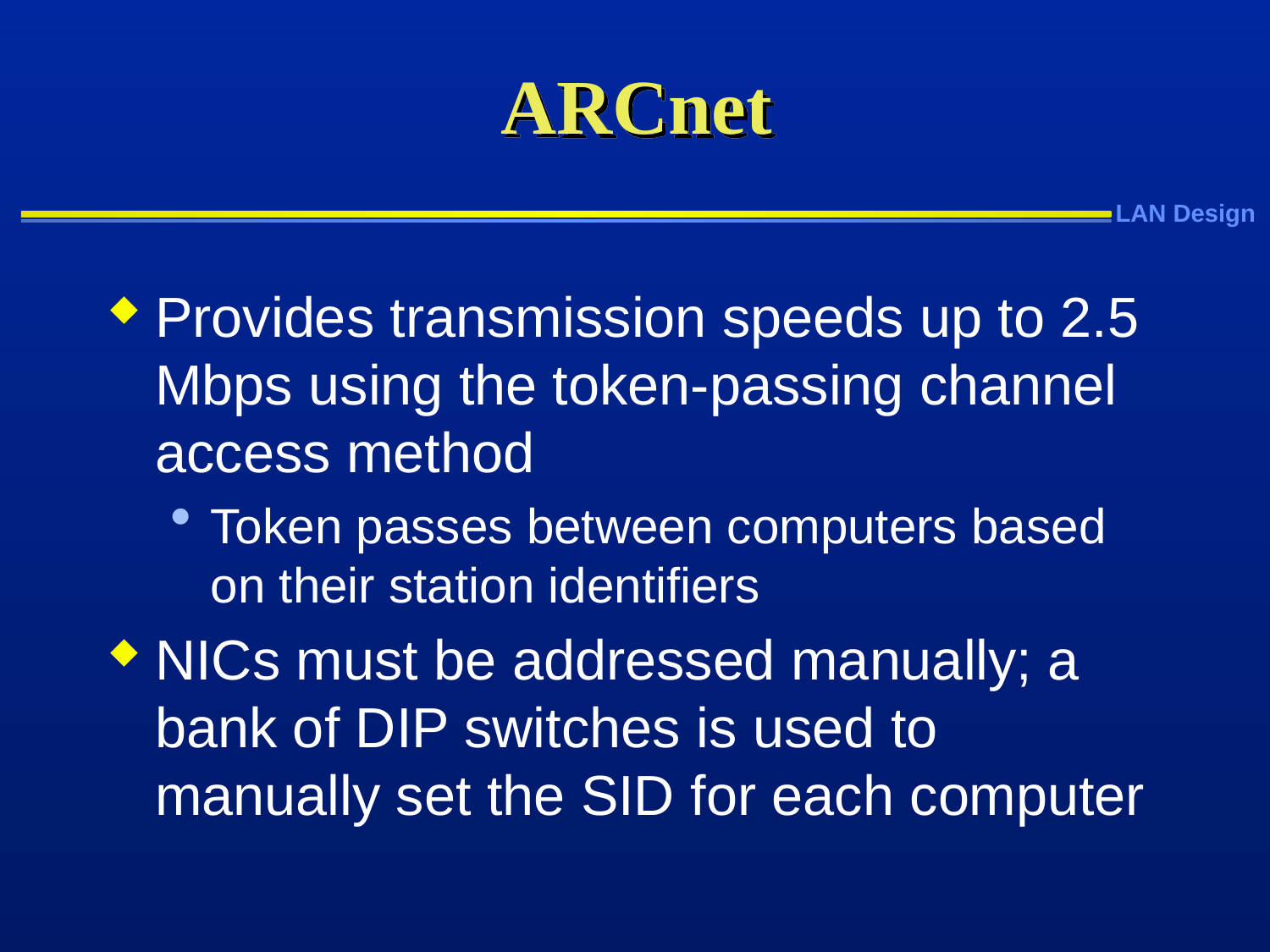

# ARCnet
Provides transmission speeds up to 2.5 Mbps using the token-passing channel access method
Token passes between computers based on their station identifiers
NICs must be addressed manually; a bank of DIP switches is used to manually set the SID for each computer